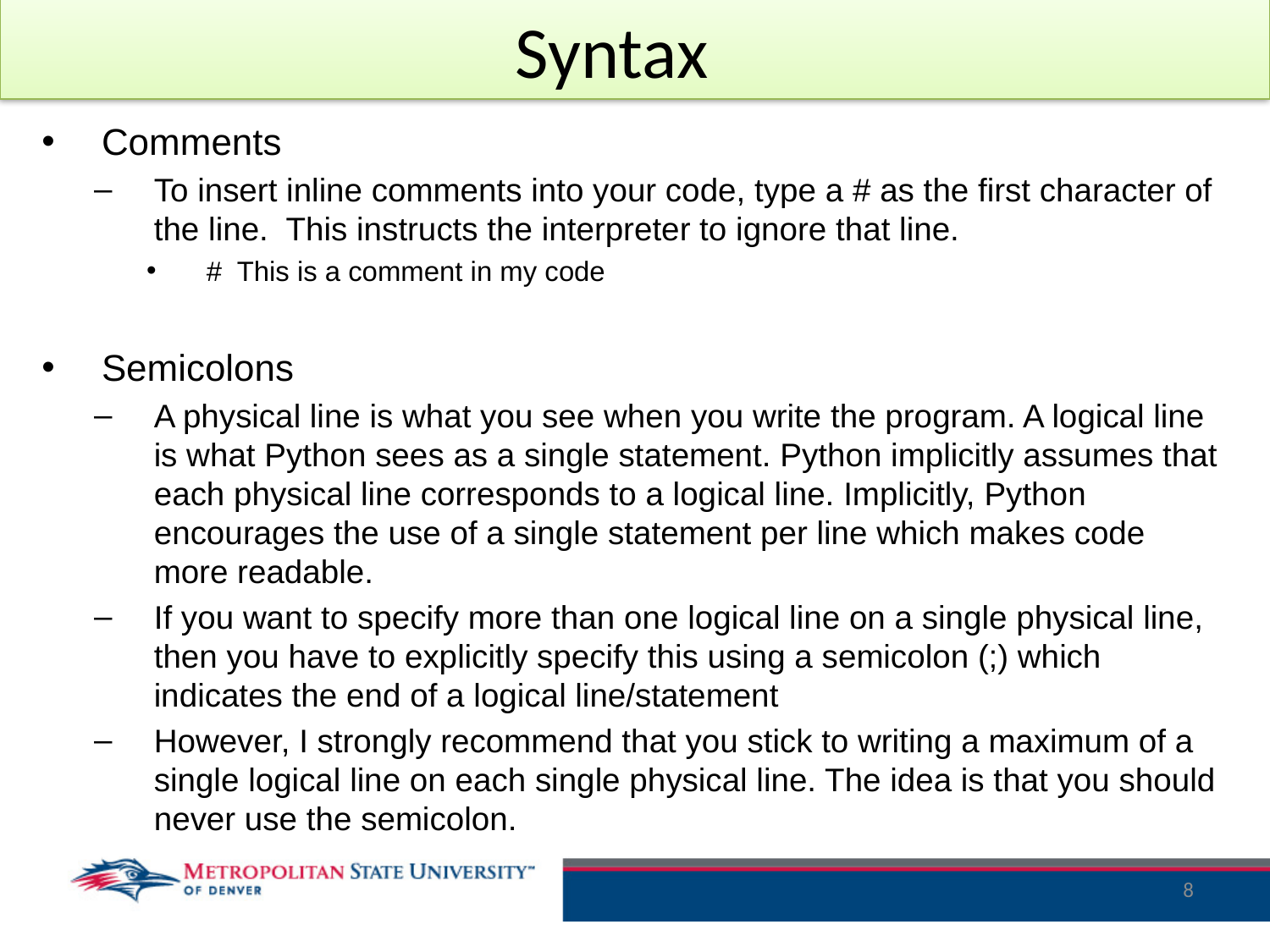

# Syntax
Comments
To insert inline comments into your code, type a # as the first character of the line.  This instructs the interpreter to ignore that line.
#  This is a comment in my code

Semicolons
A physical line is what you see when you write the program. A logical line is what Python sees as a single statement. Python implicitly assumes that each physical line corresponds to a logical line. Implicitly, Python encourages the use of a single statement per line which makes code more readable.
If you want to specify more than one logical line on a single physical line, then you have to explicitly specify this using a semicolon (;) which indicates the end of a logical line/statement
However, I strongly recommend that you stick to writing a maximum of a single logical line on each single physical line. The idea is that you should never use the semicolon.
8